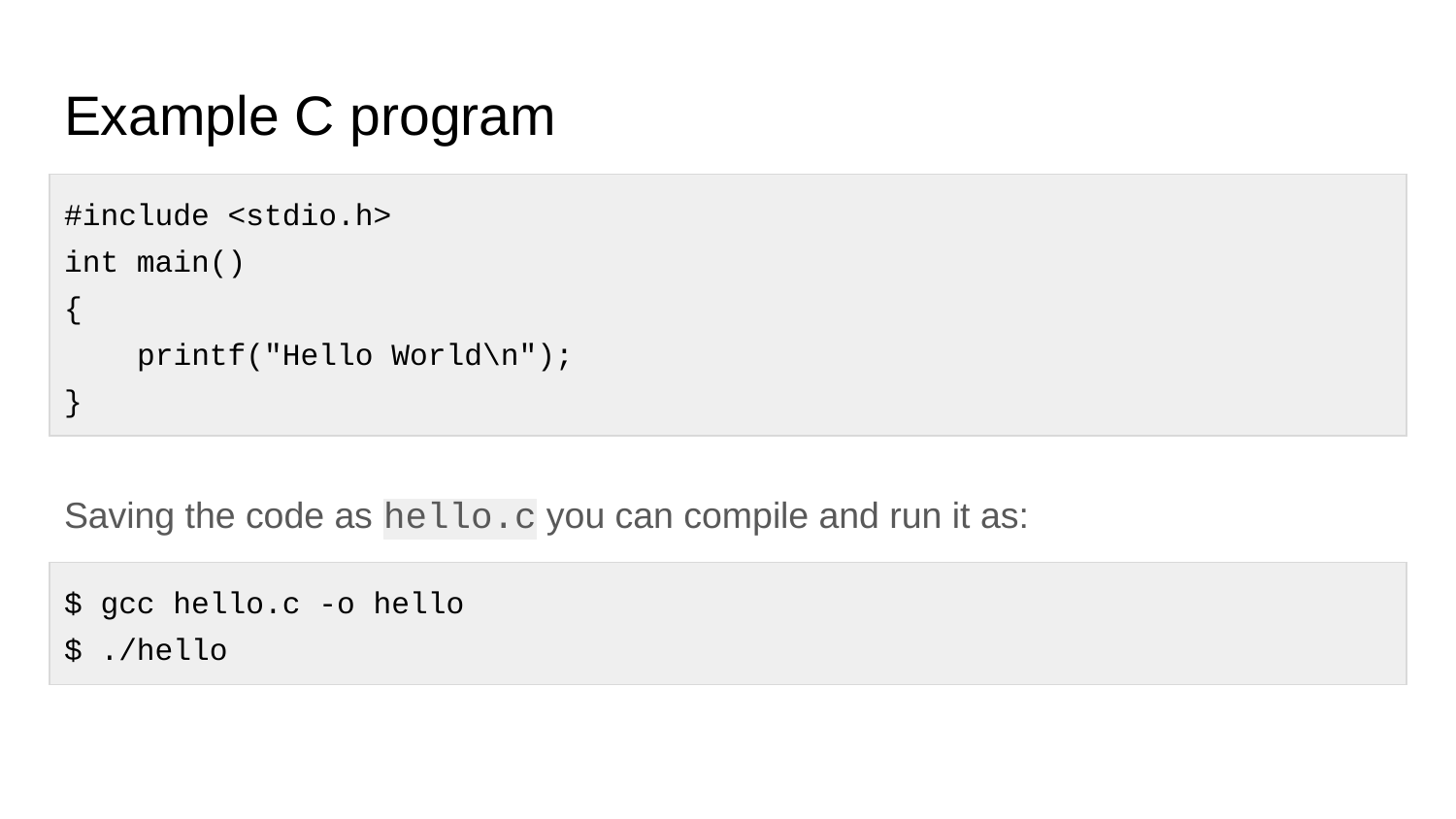

# Example C program
| #include <stdio.h> int main() { printf("Hello World\n"); } |
| --- |
Saving the code as hello.c you can compile and run it as:
| $ gcc hello.c -o hello $ ./hello |
| --- |